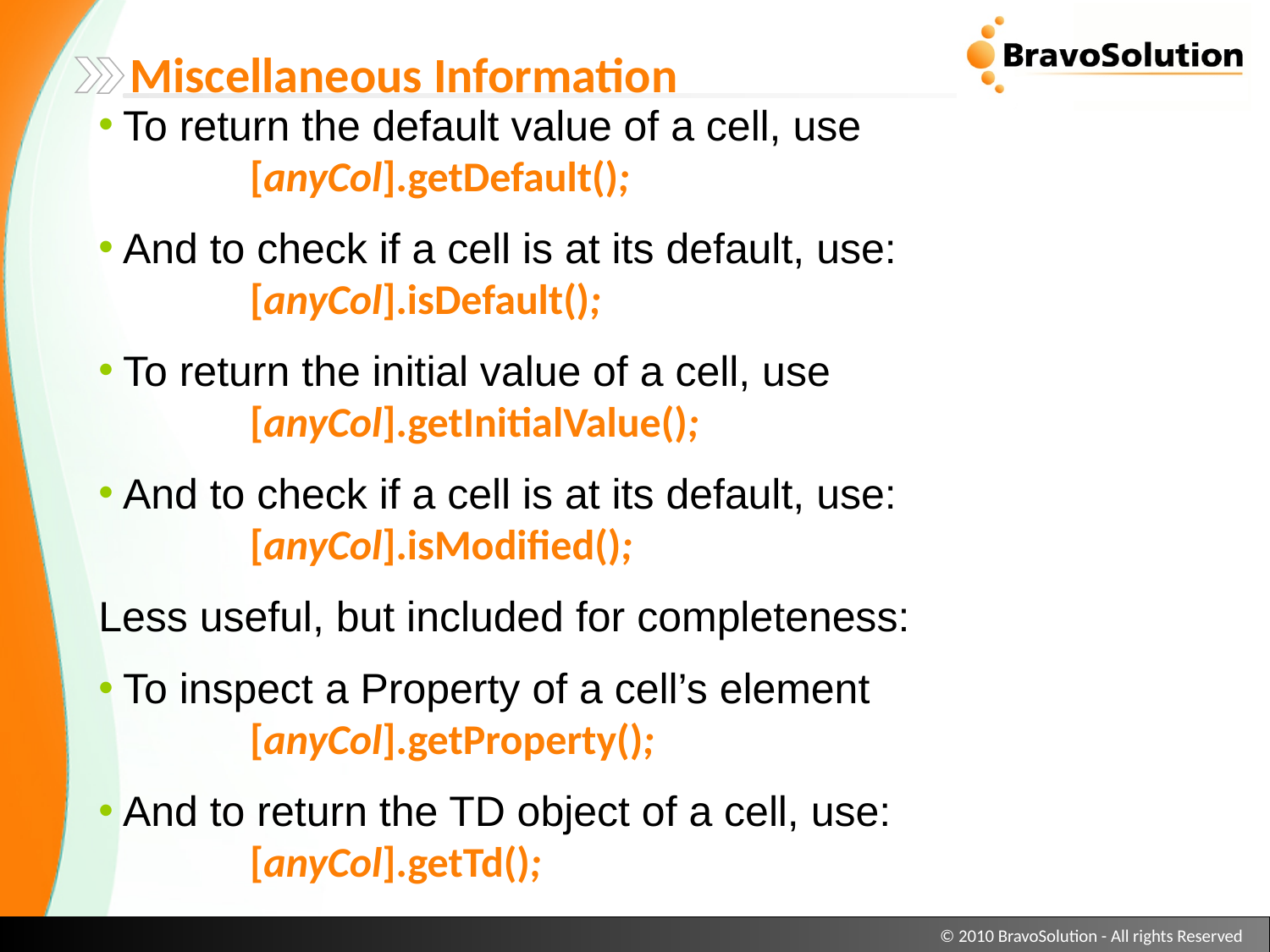

Miscellaneous Information

To return the default value of a cell, use
	[anyCol].getDefault();
And to check if a cell is at its default, use:
	[anyCol].isDefault();
To return the initial value of a cell, use
	[anyCol].getInitialValue();
And to check if a cell is at its default, use:
	[anyCol].isModified();
Less useful, but included for completeness:
To inspect a Property of a cell’s element
	[anyCol].getProperty();
And to return the TD object of a cell, use:
	[anyCol].getTd();